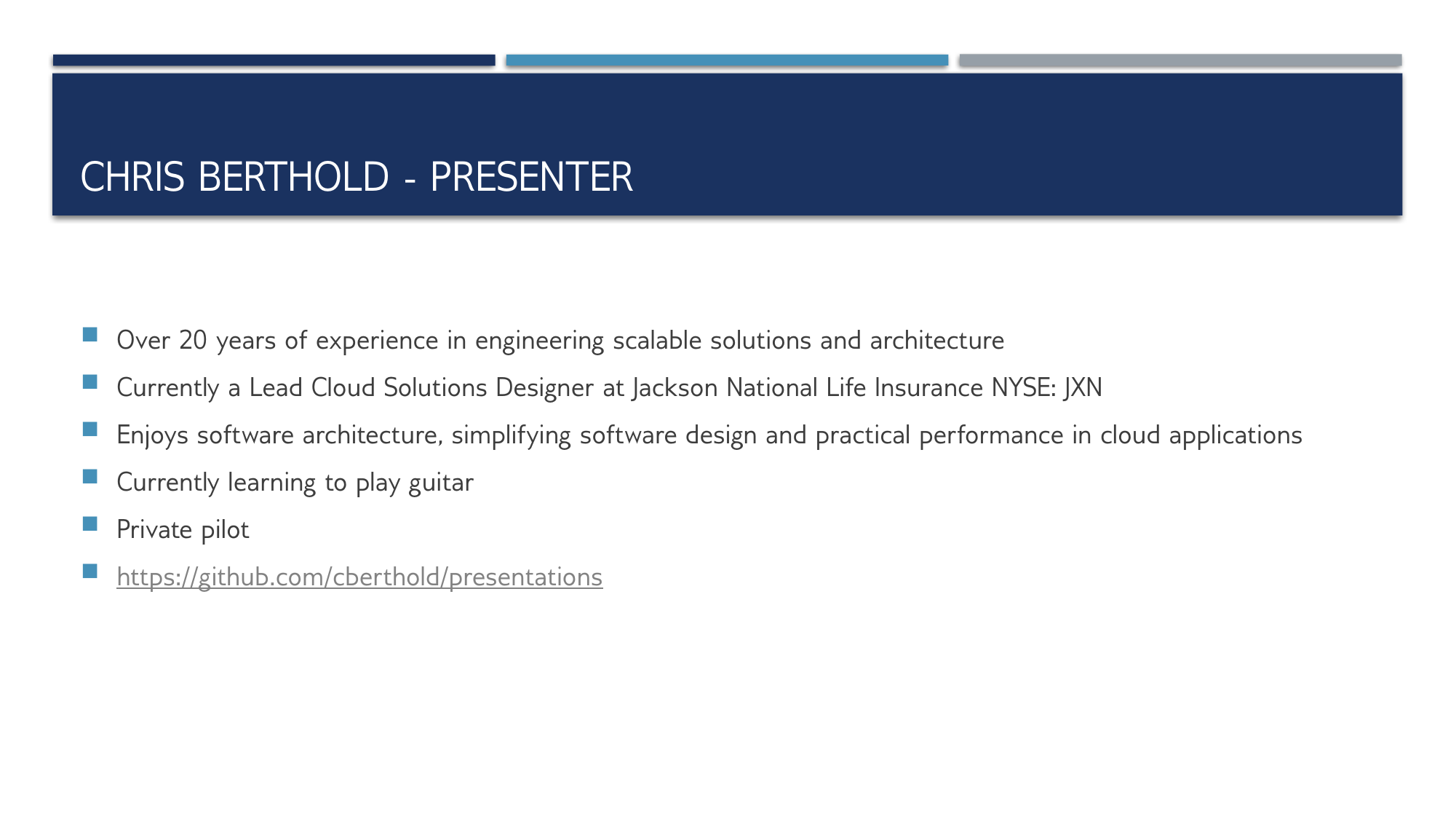

# Chris Berthold - Presenter
Over 20 years of experience in engineering scalable solutions and architecture
Currently a Lead Cloud Solutions Designer at Jackson National Life Insurance NYSE: JXN
Enjoys software architecture, simplifying software design and practical performance in cloud applications
Currently learning to play guitar
Private pilot
https://github.com/cberthold/presentations